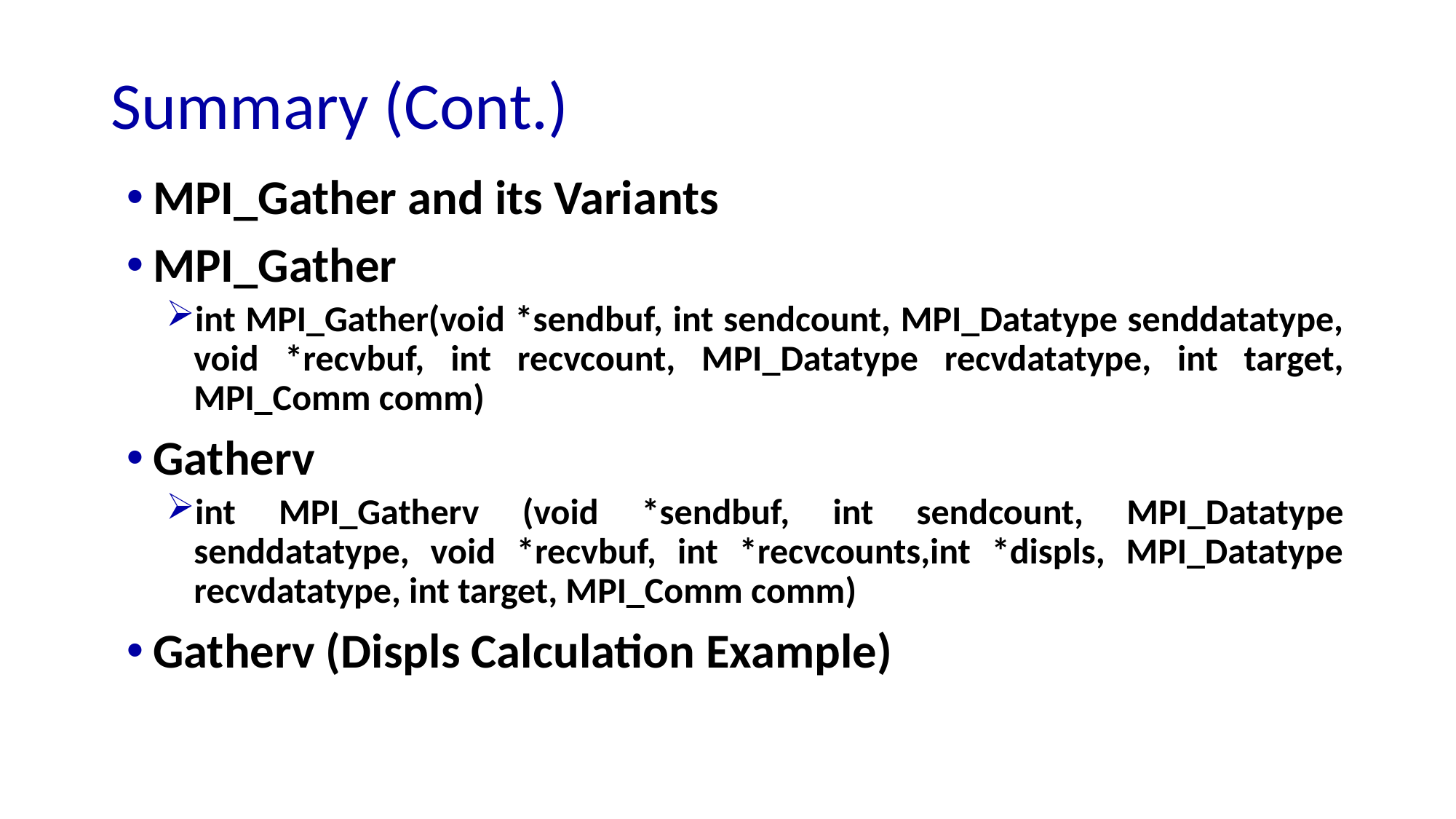

# Summary (Cont.)
MPI_Gather and its Variants
MPI_Gather
int MPI_Gather(void *sendbuf, int sendcount, MPI_Datatype senddatatype, void *recvbuf, int recvcount, MPI_Datatype recvdatatype, int target, MPI_Comm comm)
Gatherv
int MPI_Gatherv (void *sendbuf, int sendcount, MPI_Datatype senddatatype, void *recvbuf, int *recvcounts,int *displs, MPI_Datatype recvdatatype, int target, MPI_Comm comm)
Gatherv (Displs Calculation Example)